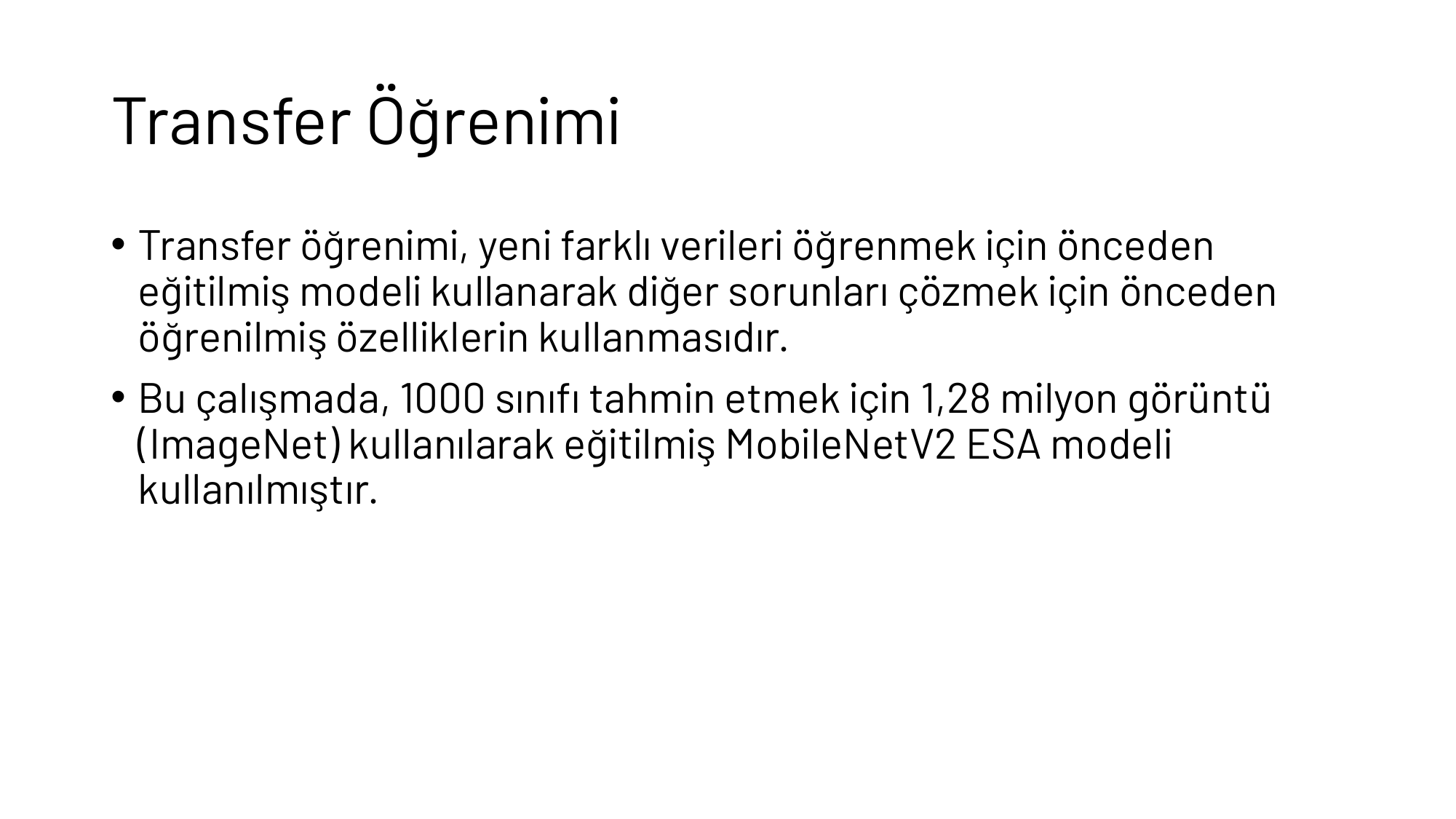

# Transfer Öğrenimi
Transfer öğrenimi, yeni farklı verileri öğrenmek için önceden eğitilmiş modeli kullanarak diğer sorunları çözmek için önceden öğrenilmiş özelliklerin kullanmasıdır.
Bu çalışmada, 1000 sınıfı tahmin etmek için 1,28 milyon görüntü (ImageNet) kullanılarak eğitilmiş MobileNetV2 ESA modeli kullanılmıştır.